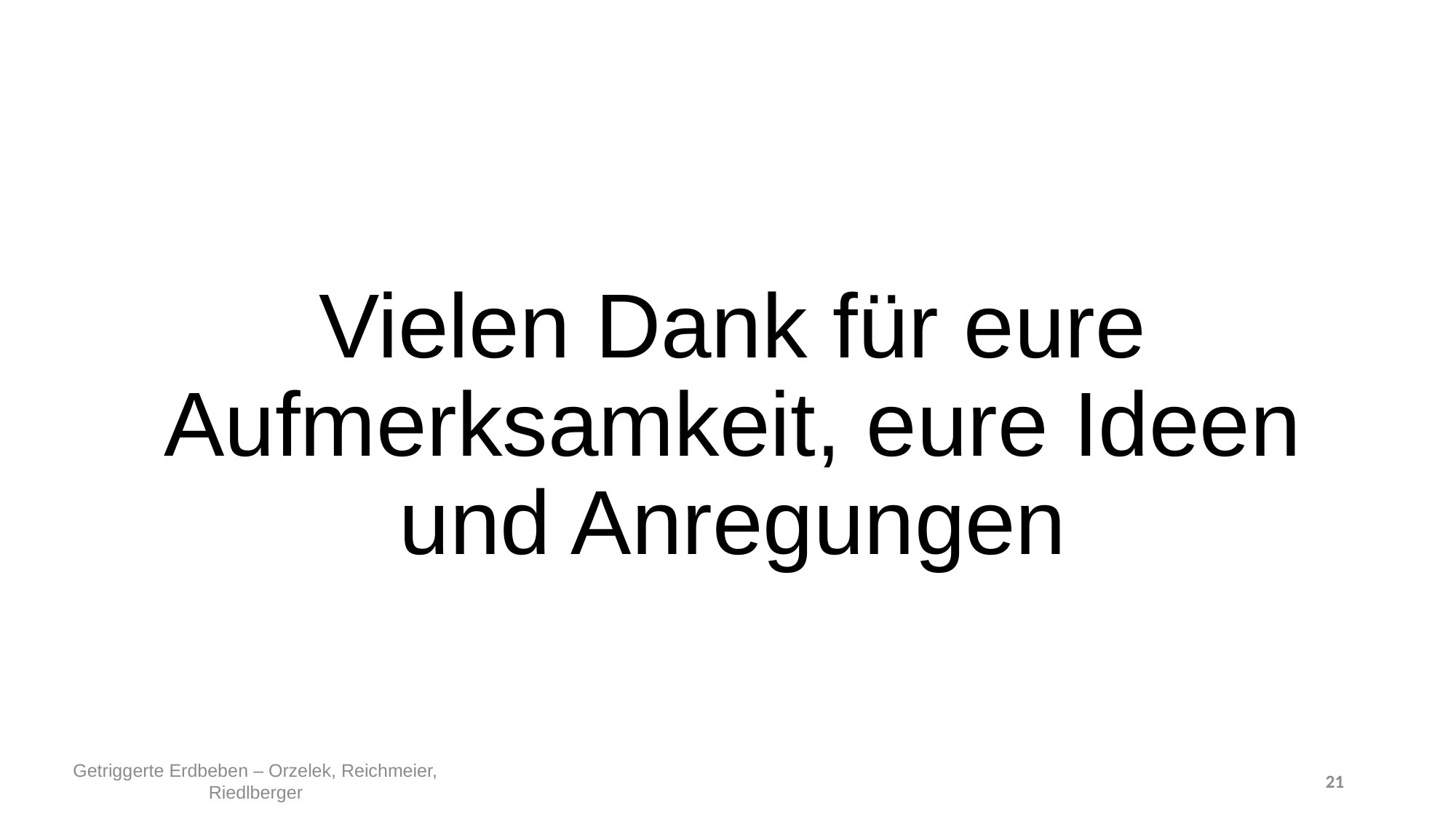

# Vielen Dank für eure Aufmerksamkeit, eure Ideen und Anregungen
Getriggerte Erdbeben – Orzelek, Reichmeier, Riedlberger
21